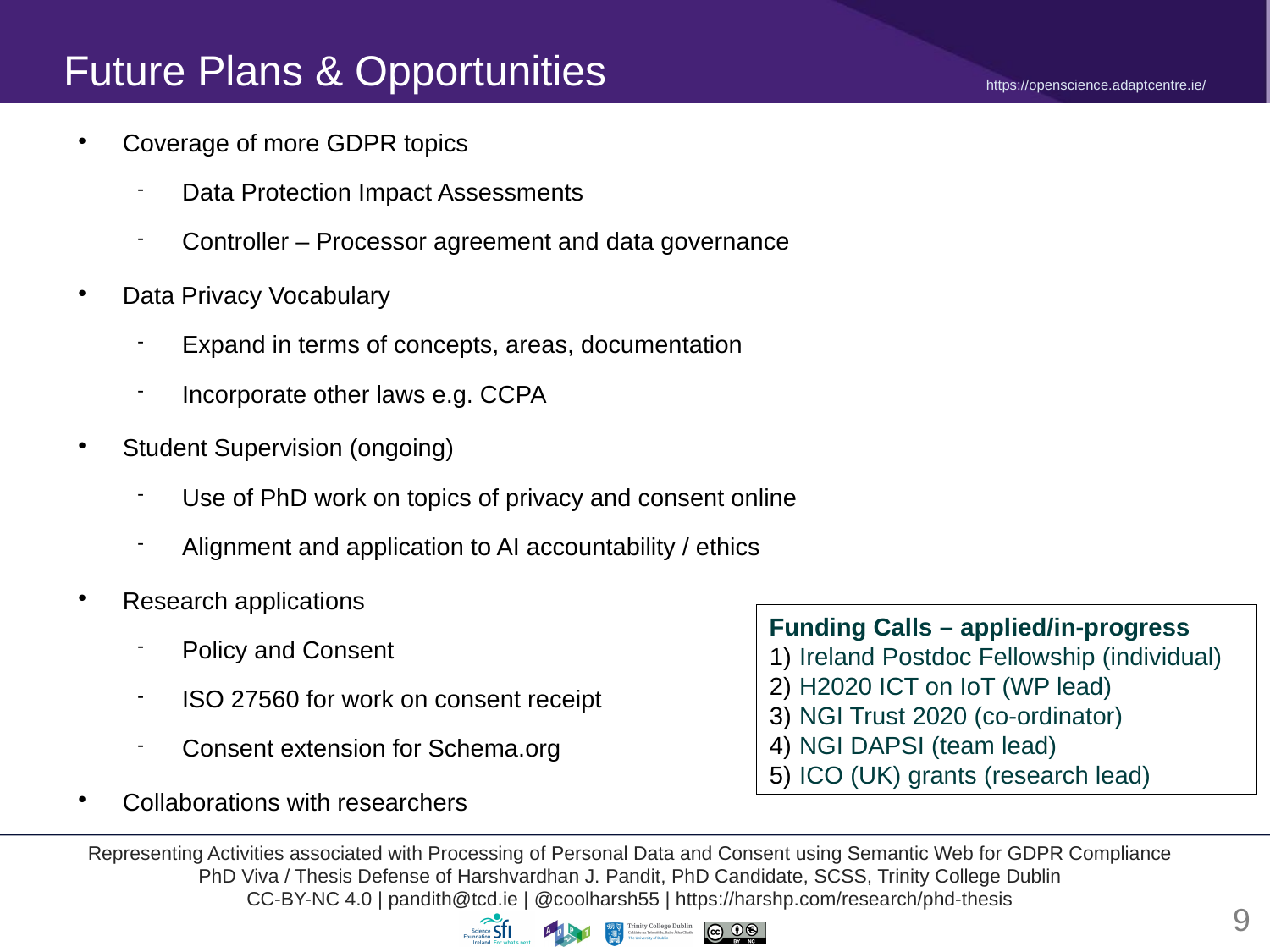

Future Plans & Opportunities
Coverage of more GDPR topics
Data Protection Impact Assessments
Controller – Processor agreement and data governance
Data Privacy Vocabulary
Expand in terms of concepts, areas, documentation
Incorporate other laws e.g. CCPA
Student Supervision (ongoing)
Use of PhD work on topics of privacy and consent online
Alignment and application to AI accountability / ethics
Research applications
Policy and Consent
ISO 27560 for work on consent receipt
Consent extension for Schema.org
Collaborations with researchers
Funding Calls – applied/in-progress
Ireland Postdoc Fellowship (individual)
H2020 ICT on IoT (WP lead)
NGI Trust 2020 (co-ordinator)
NGI DAPSI (team lead)
ICO (UK) grants (research lead)